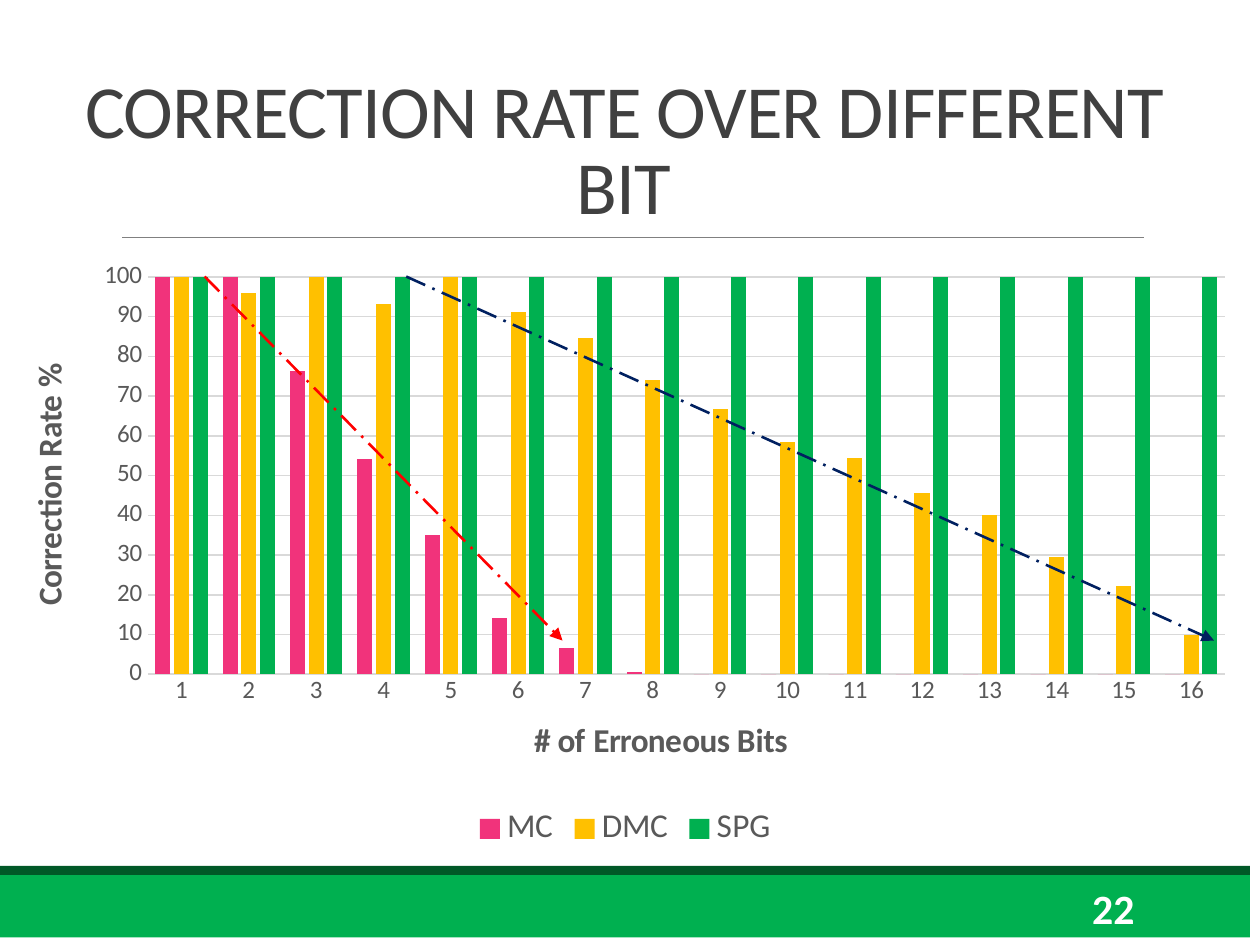

# CORRECTION RATE OVER DIFFERENT BIT

### Chart

| Category | MC | DMC | SPG |
|---|---|---|---|
| 1 | 100.0 | 100.0 | 100.0 |
| 2 | 100.0 | 96.0 | 100.0 |
| 3 | 76.4 | 100.0 | 100.0 |
| 4 | 54.3 | 93.24 | 100.0 |
| 5 | 35.1 | 100.0 | 100.0 |
| 6 | 14.2 | 91.16 | 100.0 |
| 7 | 6.7 | 84.7 | 100.0 |
| 8 | 0.6 | 74.0 | 100.0 |
| 9 | 0.0 | 66.7 | 100.0 |
| 10 | 0.0 | 58.4 | 100.0 |
| 11 | 0.0 | 54.5 | 100.0 |
| 12 | 0.0 | 45.7 | 100.0 |
| 13 | 0.0 | 40.0 | 100.0 |
| 14 | 0.0 | 29.6 | 100.0 |
| 15 | 0.0 | 22.3 | 100.0 |
| 16 | 0.0 | 9.8 | 100.0 |
22